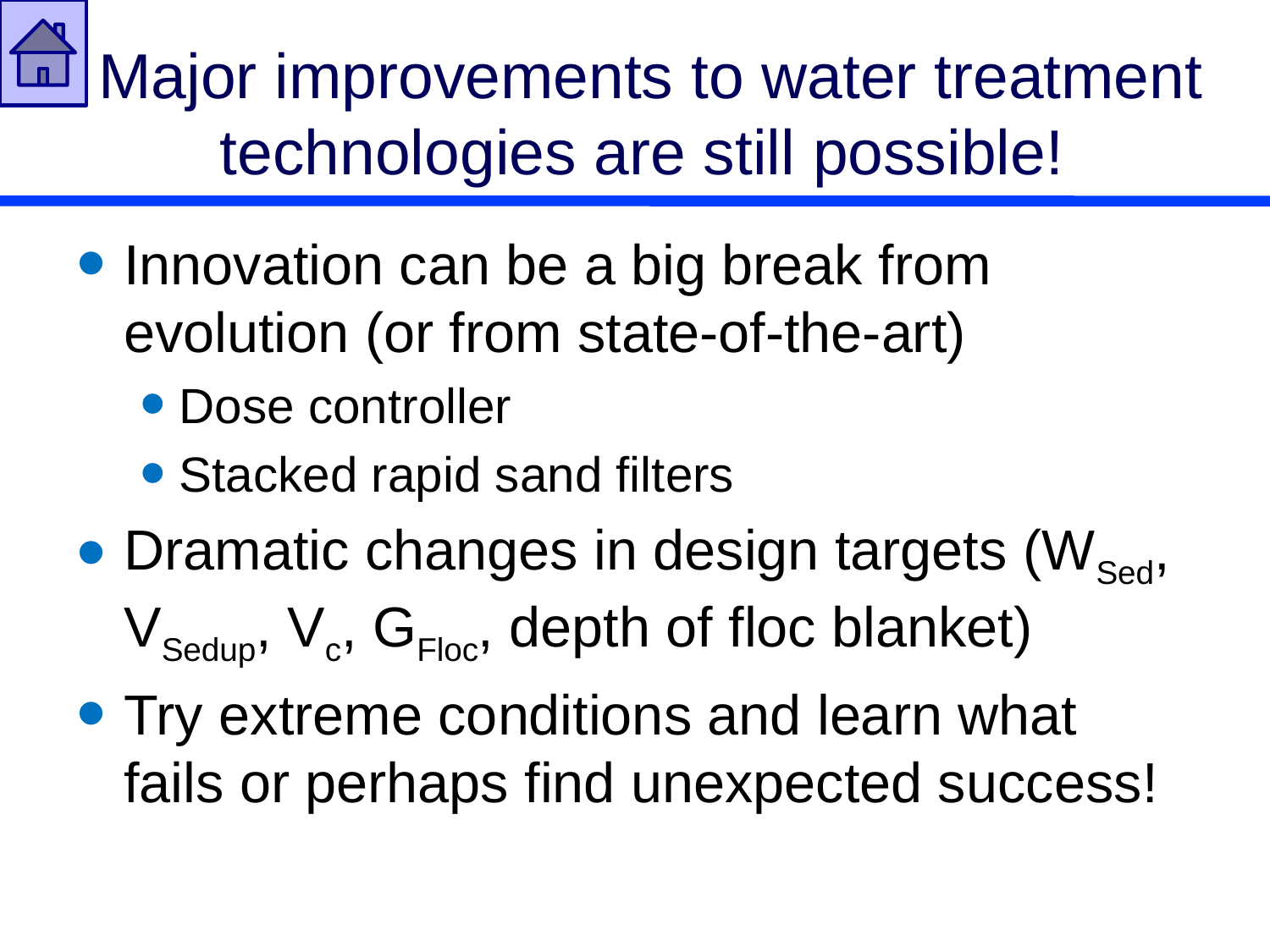

# Major improvements to water treatment technologies are still possible!
Innovation can be a big break from evolution (or from state-of-the-art)
Dose controller
Stacked rapid sand filters
Dramatic changes in design targets (WSed, VSedup, Vc, GFloc, depth of floc blanket)
Try extreme conditions and learn what fails or perhaps find unexpected success!